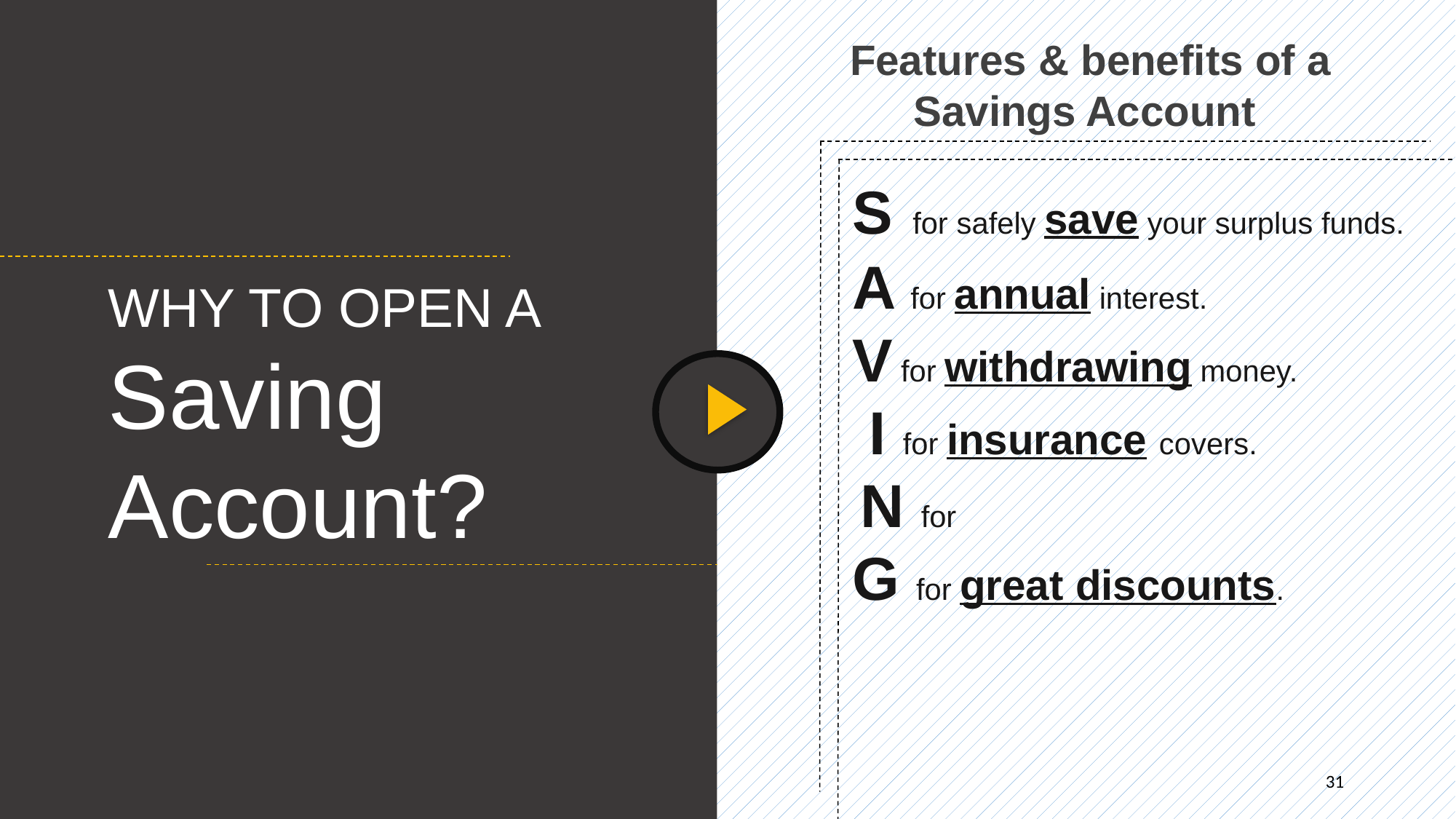

Features & benefits of a Savings Account
S for safely save your surplus funds.
A for annual interest.
V for withdrawing money.
 I for insurance covers.
 N for
G for great discounts.
WHY TO OPEN A
Saving Account?

31